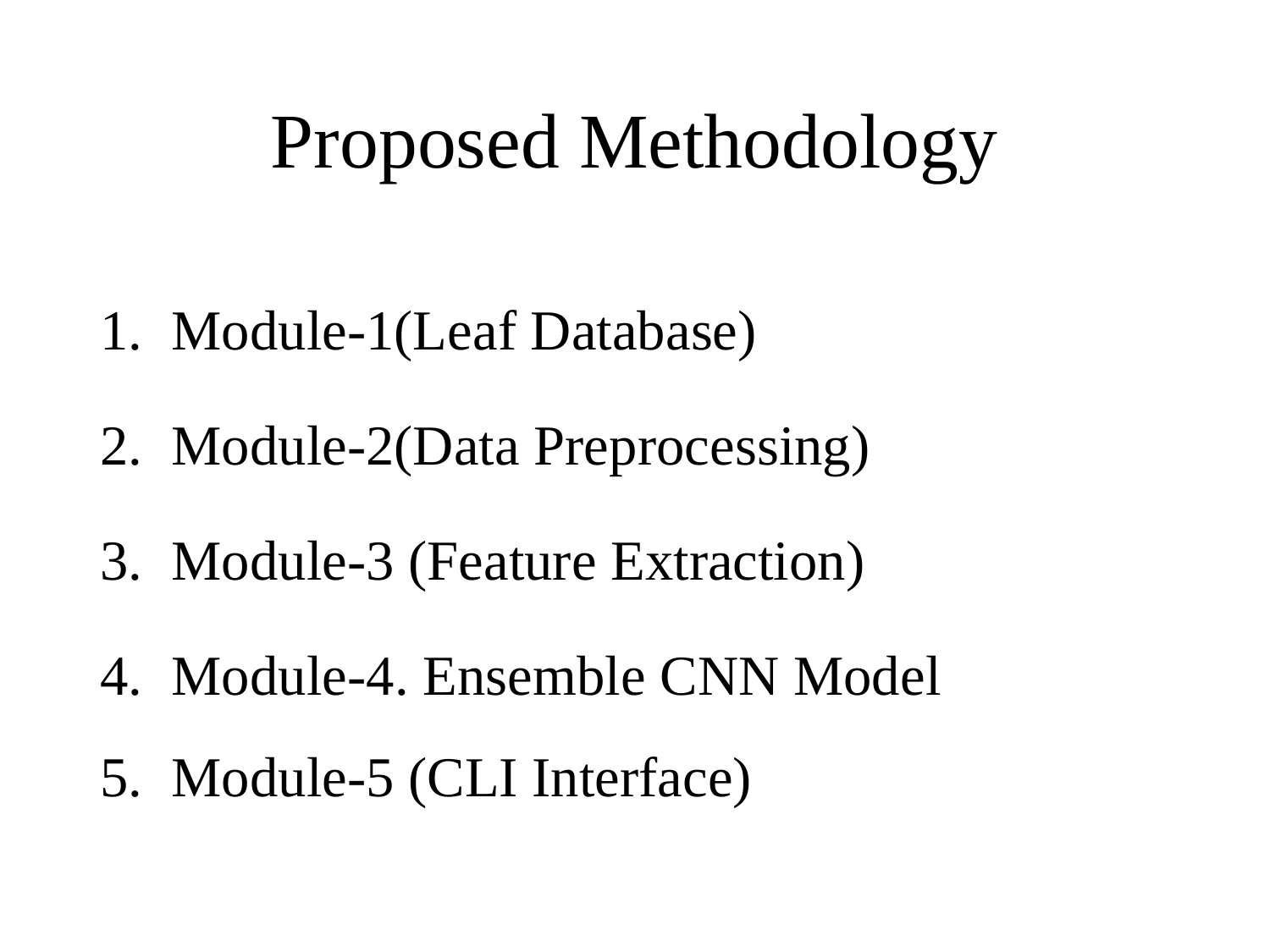

# Proposed Methodology
Module-1(Leaf Database)
Module-2(Data Preprocessing)
Module-3 (Feature Extraction)
Module-4. Ensemble CNN Model
Module-5 (CLI Interface)